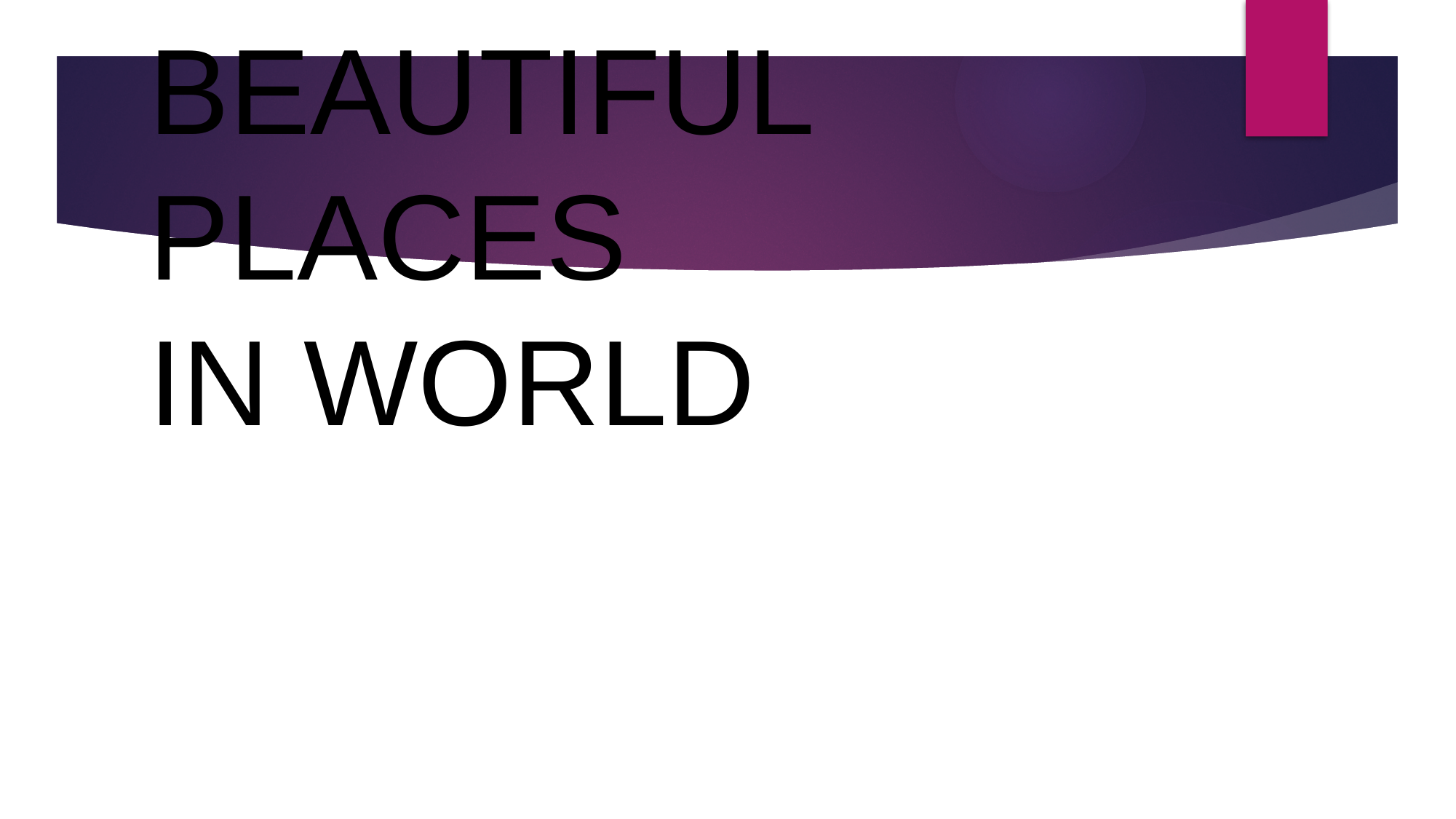

# TOP 10 BEAUTIFUL PLACES IN WORLD